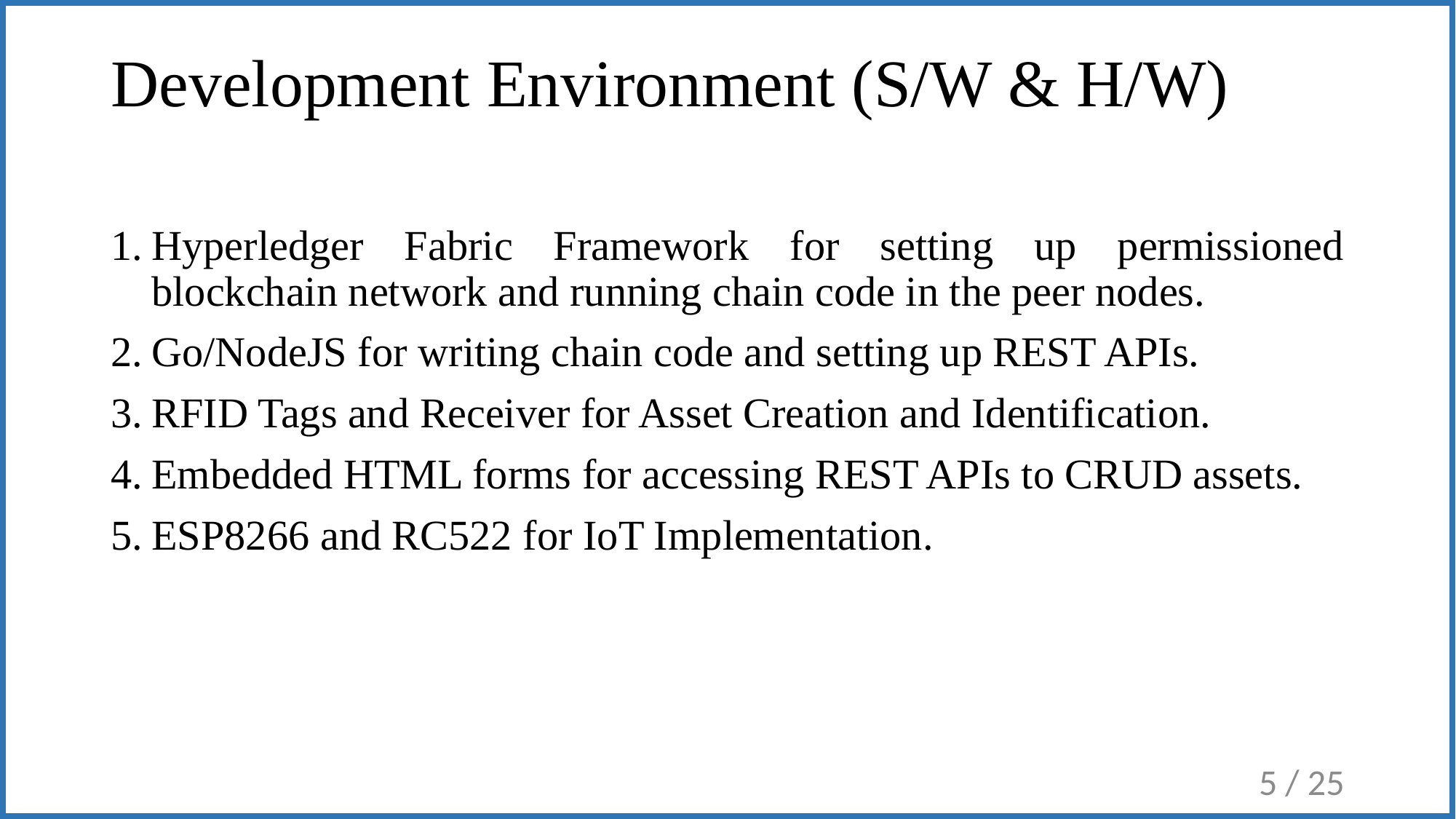

Development Environment (S/W & H/W)
Hyperledger Fabric Framework for setting up permissioned blockchain network and running chain code in the peer nodes.
Go/NodeJS for writing chain code and setting up REST APIs.
RFID Tags and Receiver for Asset Creation and Identification.
Embedded HTML forms for accessing REST APIs to CRUD assets.
ESP8266 and RC522 for IoT Implementation.

5 / 25